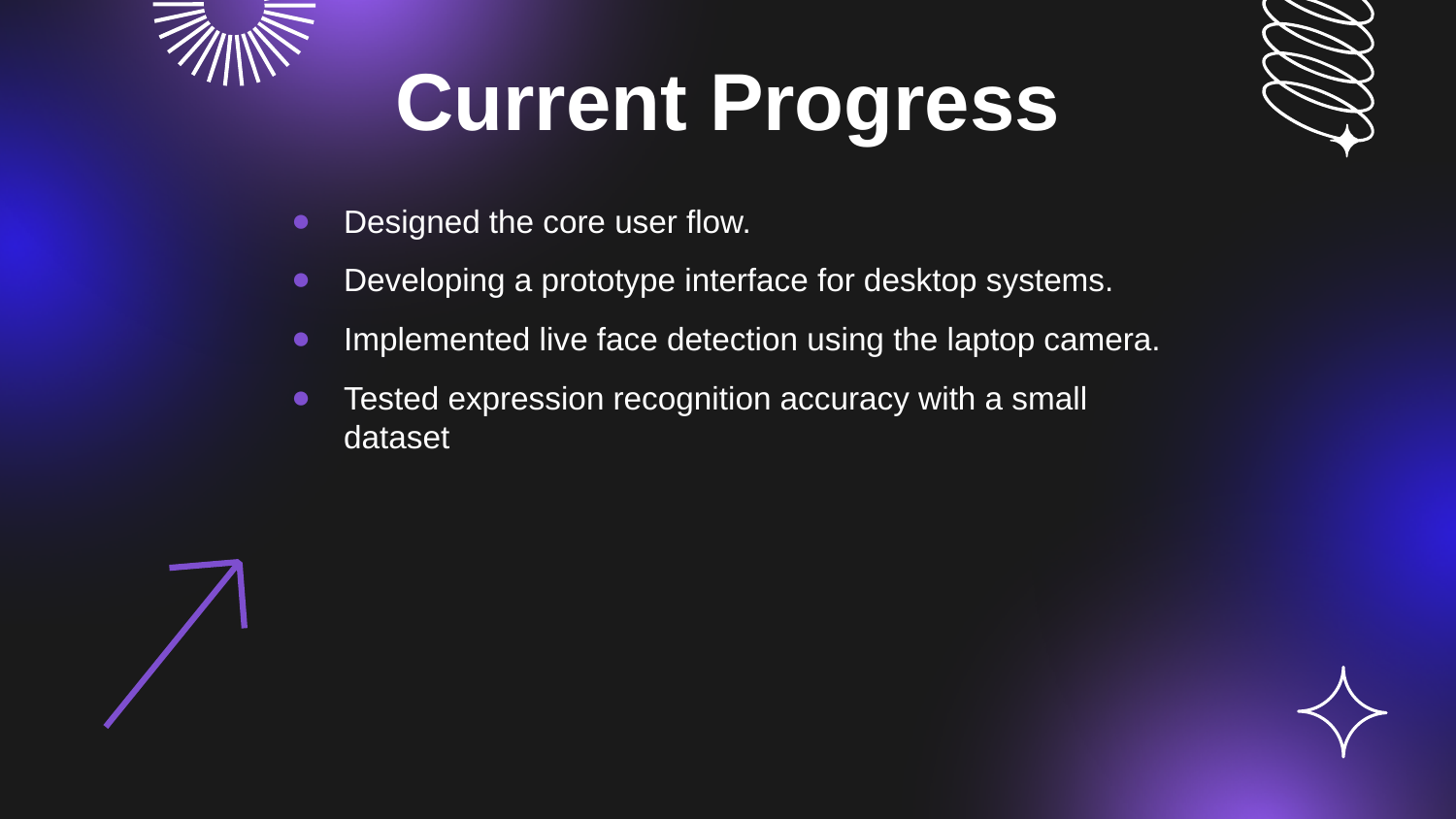

Current Progress
Designed the core user flow.
Developing a prototype interface for desktop systems.
Implemented live face detection using the laptop camera.
Tested expression recognition accuracy with a small dataset